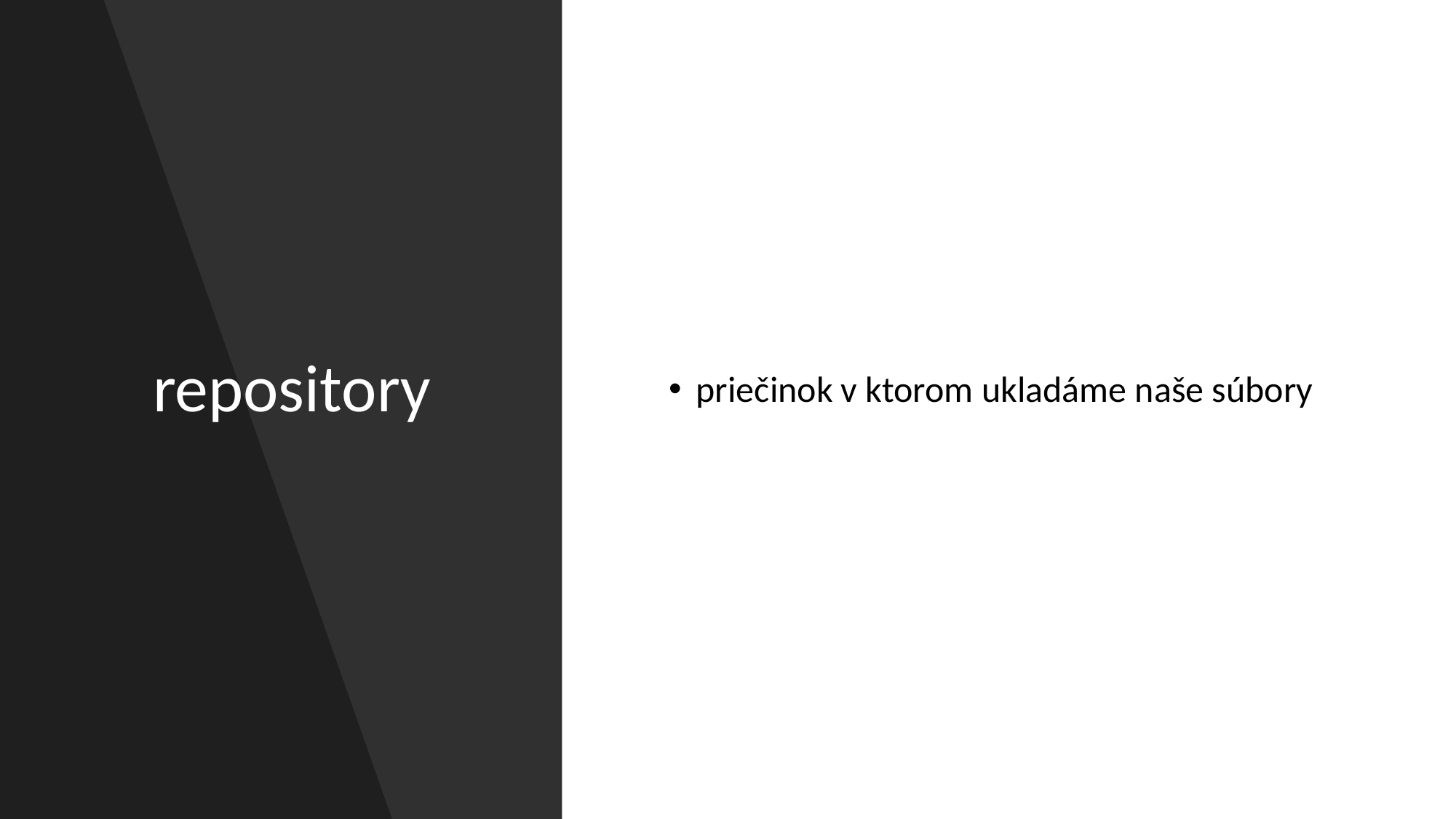

priečinok v ktorom ukladáme naše súbory
# repository